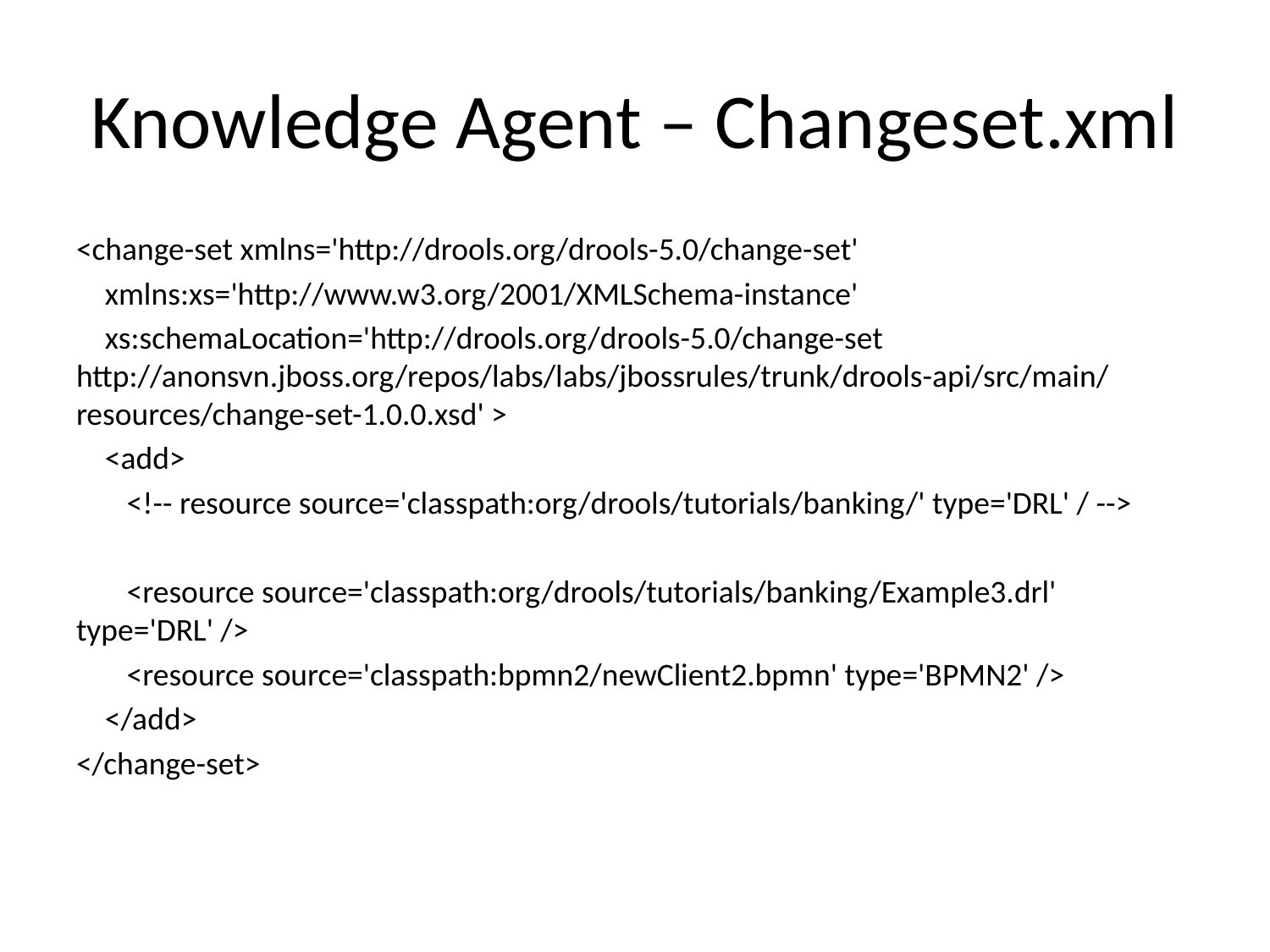

# Knowledge Agent – Changeset.xml
<change-set xmlns='http://drools.org/drools-5.0/change-set'
    xmlns:xs='http://www.w3.org/2001/XMLSchema-instance'
    xs:schemaLocation='http://drools.org/drools-5.0/change-set http://anonsvn.jboss.org/repos/labs/labs/jbossrules/trunk/drools-api/src/main/resources/change-set-1.0.0.xsd' >
    <add>
       <!-- resource source='classpath:org/drools/tutorials/banking/' type='DRL' / -->

       <resource source='classpath:org/drools/tutorials/banking/Example3.drl' type='DRL' />
       <resource source='classpath:bpmn2/newClient2.bpmn' type='BPMN2' />
    </add>
</change-set>